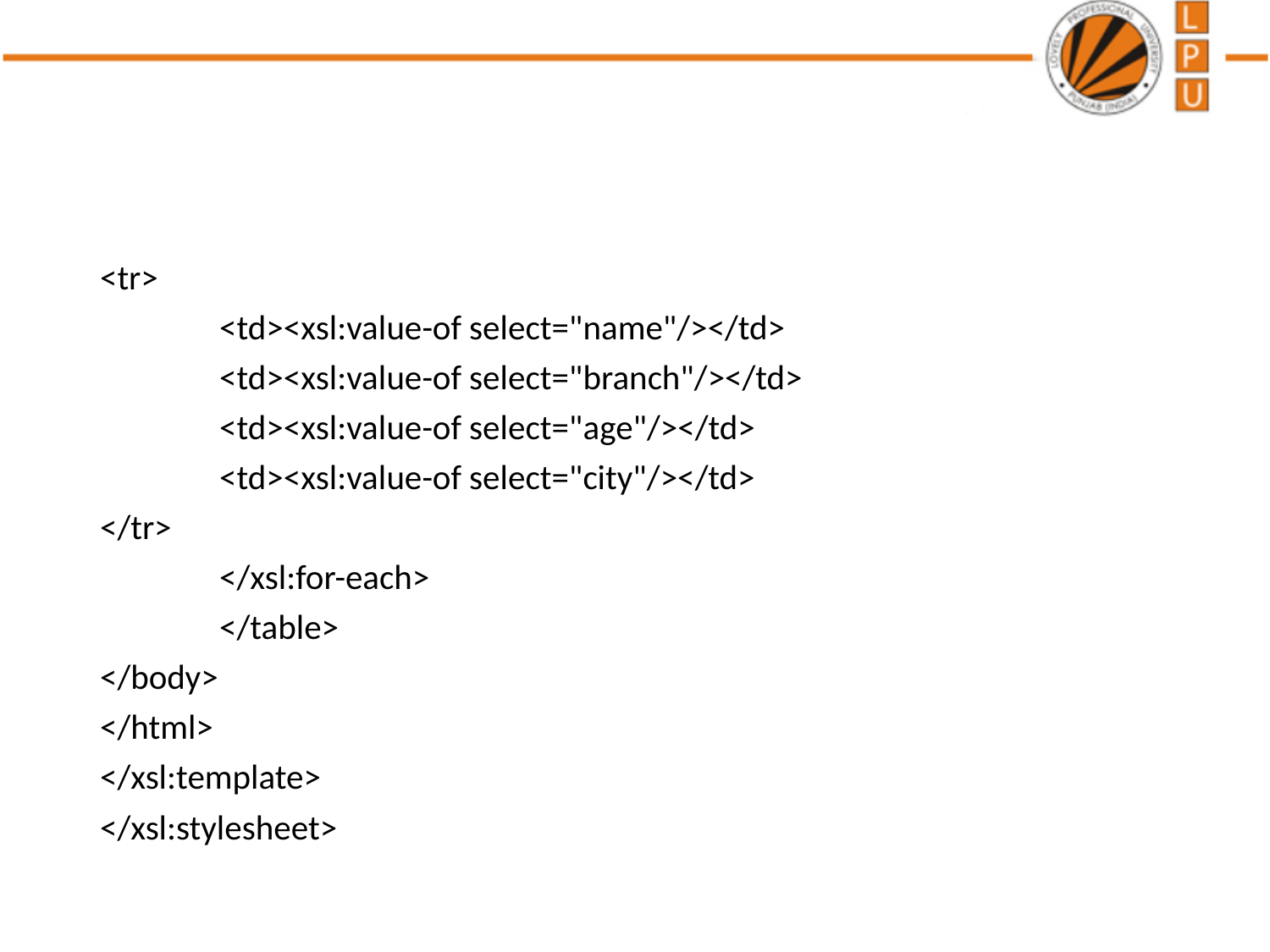

#
<tr>
	<td><xsl:value-of select="name"/></td>
	<td><xsl:value-of select="branch"/></td>
	<td><xsl:value-of select="age"/></td>
	<td><xsl:value-of select="city"/></td>
</tr>
	</xsl:for-each>
	</table>
</body>
</html>
</xsl:template>
</xsl:stylesheet>